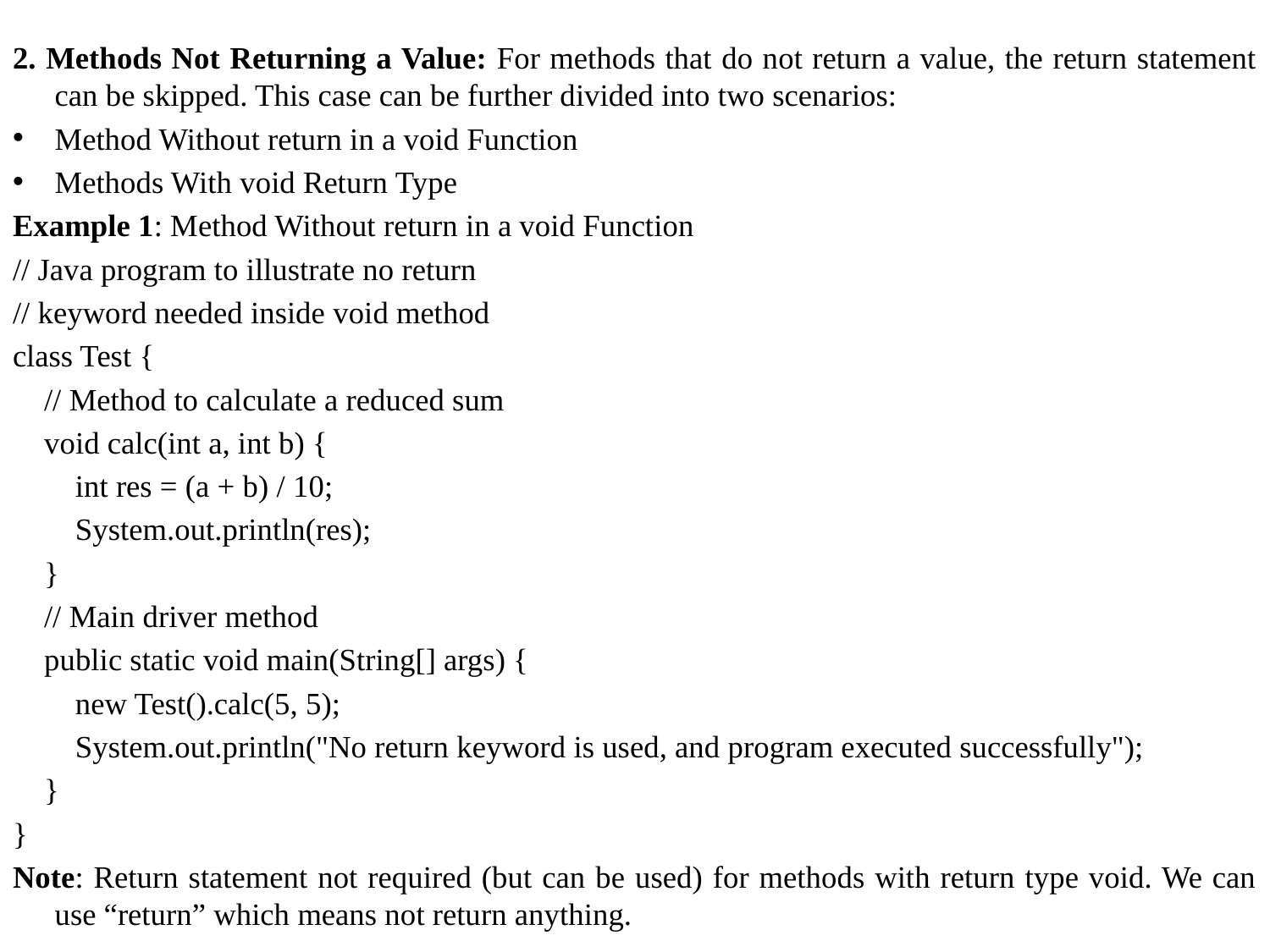

2. Methods Not Returning a Value: For methods that do not return a value, the return statement can be skipped. This case can be further divided into two scenarios:
Method Without return in a void Function
Methods With void Return Type
Example 1: Method Without return in a void Function
// Java program to illustrate no return
// keyword needed inside void method
class Test {
    // Method to calculate a reduced sum
    void calc(int a, int b) {
        int res = (a + b) / 10;
        System.out.println(res);
    }
    // Main driver method
    public static void main(String[] args) {
        new Test().calc(5, 5);
        System.out.println("No return keyword is used, and program executed successfully");
    }
}
Note: Return statement not required (but can be used) for methods with return type void. We can use “return” which means not return anything.